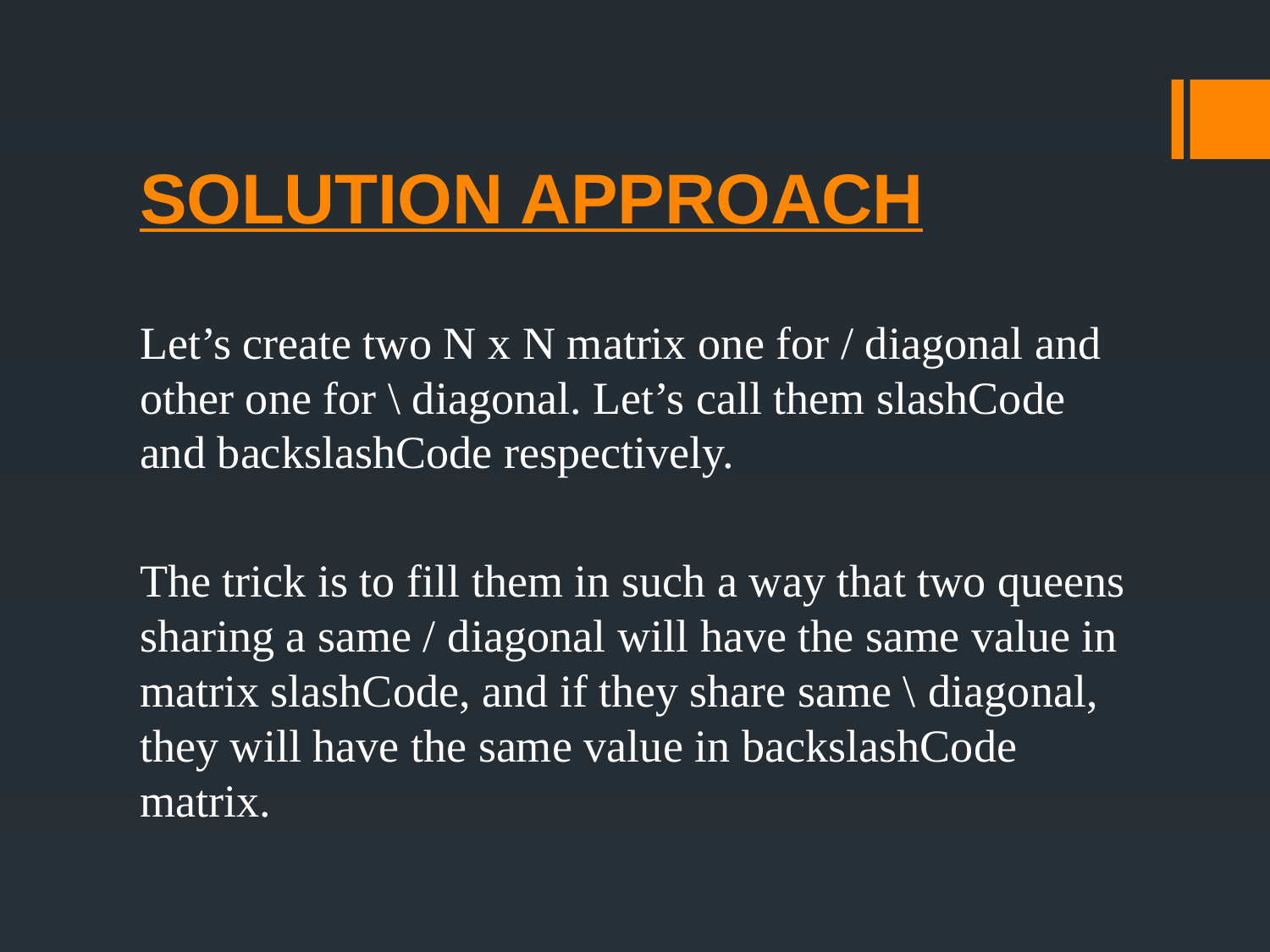

# SOLUTION APPROACH
Let’s create two N x N matrix one for / diagonal and other one for \ diagonal. Let’s call them slashCode and backslashCode respectively.

The trick is to fill them in such a way that two queens sharing a same /­ diagonal will have the same value in matrix slashCode, and if they share same \­ diagonal, they will have the same value in backslashCode matrix.